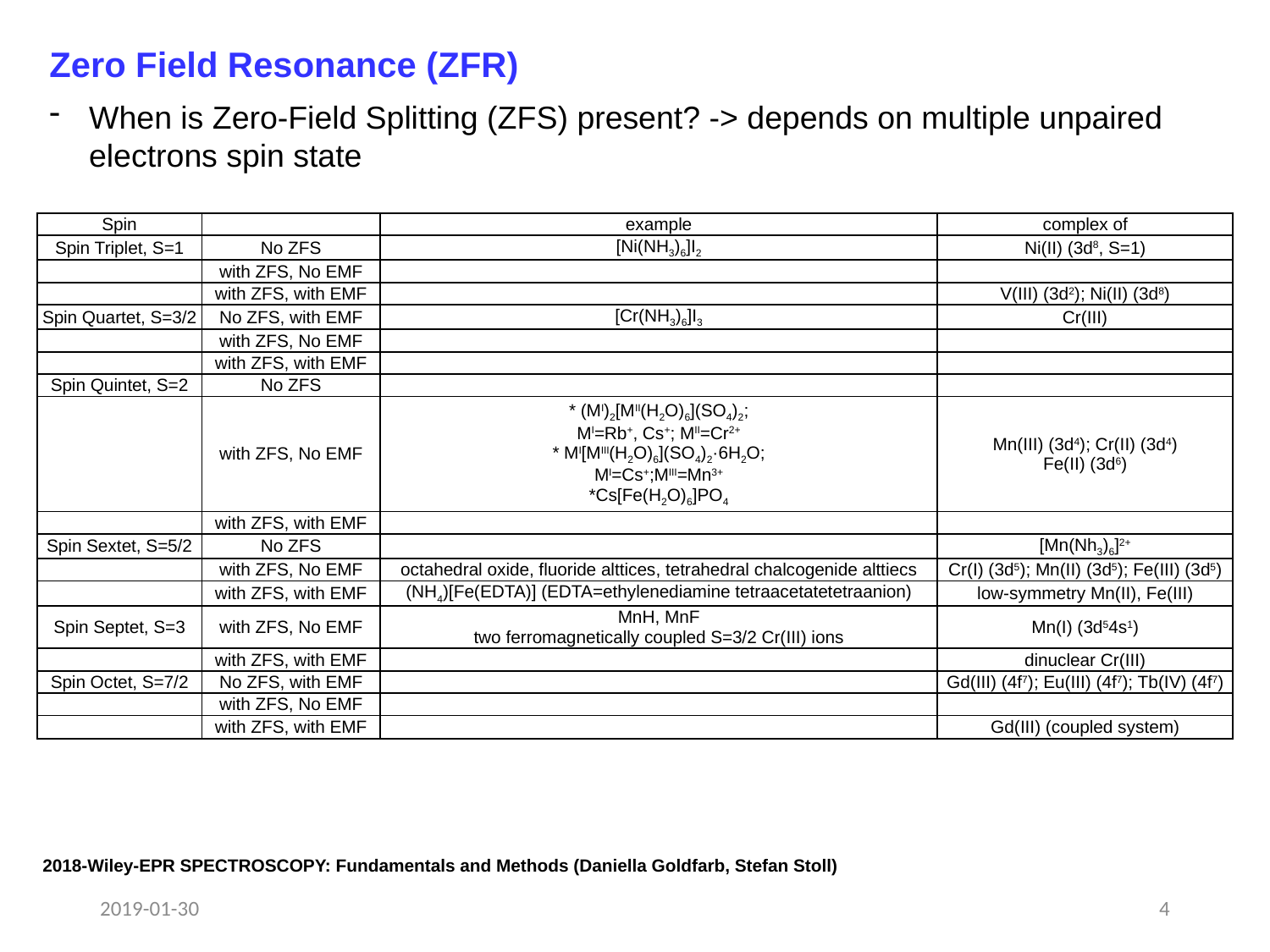

Zero Field Resonance (ZFR)
When is Zero-Field Splitting (ZFS) present? -> depends on multiple unpaired electrons spin state
| Spin |  | example | complex of |
| --- | --- | --- | --- |
| Spin Triplet, S=1 | No ZFS | [Ni(NH3)6]I2 | Ni(II) (3d8, S=1) |
|  | with ZFS, No EMF |  |  |
|  | with ZFS, with EMF |  | V(III) (3d2); Ni(II) (3d8) |
| Spin Quartet, S=3/2 | No ZFS, with EMF | [Cr(NH3)6]I3 | Cr(III) |
|  | with ZFS, No EMF |  |  |
|  | with ZFS, with EMF |  |  |
| Spin Quintet, S=2 | No ZFS |  |  |
|  | with ZFS, No EMF | \* (MI)2[MII(H2O)6](SO4)2; MI=Rb+, Cs+; MII=Cr2+ \* MI[MIII(H2O)6](SO4)2·6H2O; MI=Cs+;MIII=Mn3+ \*Cs[Fe(H2O)6]PO4 | Mn(III) (3d4); Cr(II) (3d4) Fe(II) (3d6) |
|  | with ZFS, with EMF |  |  |
| Spin Sextet, S=5/2 | No ZFS |  | [Mn(Nh3)6]2+ |
|  | with ZFS, No EMF | octahedral oxide, fluoride alttices, tetrahedral chalcogenide alttiecs | Cr(I) (3d5); Mn(II) (3d5); Fe(III) (3d5) |
|  | with ZFS, with EMF | (NH4)[Fe(EDTA)] (EDTA=ethylenediamine tetraacetatetetraanion) | low-symmetry Mn(II), Fe(III) |
| Spin Septet, S=3 | with ZFS, No EMF | MnH, MnF two ferromagnetically coupled S=3/2 Cr(III) ions | Mn(I) (3d54s1) |
|  | with ZFS, with EMF |  | dinuclear Cr(III) |
| Spin Octet, S=7/2 | No ZFS, with EMF |  | Gd(III) (4f7); Eu(III) (4f7); Tb(IV) (4f7) |
|  | with ZFS, No EMF |  |  |
|  | with ZFS, with EMF |  | Gd(III) (coupled system) |
2018-Wiley-EPR SPECTROSCOPY: Fundamentals and Methods (Daniella Goldfarb, Stefan Stoll)
2019-01-30
4